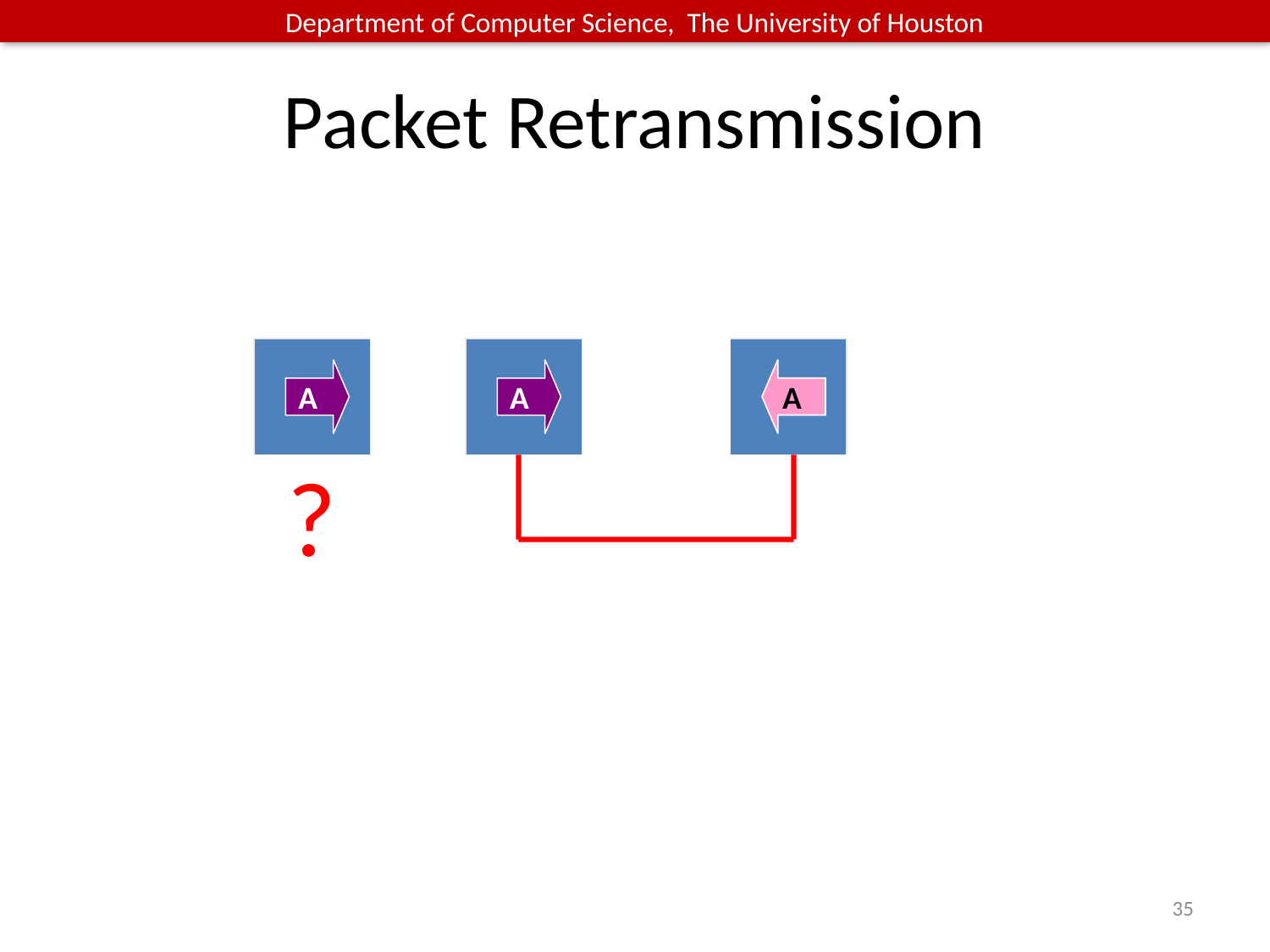

# Packet Retransmission

A

A

A
?

35